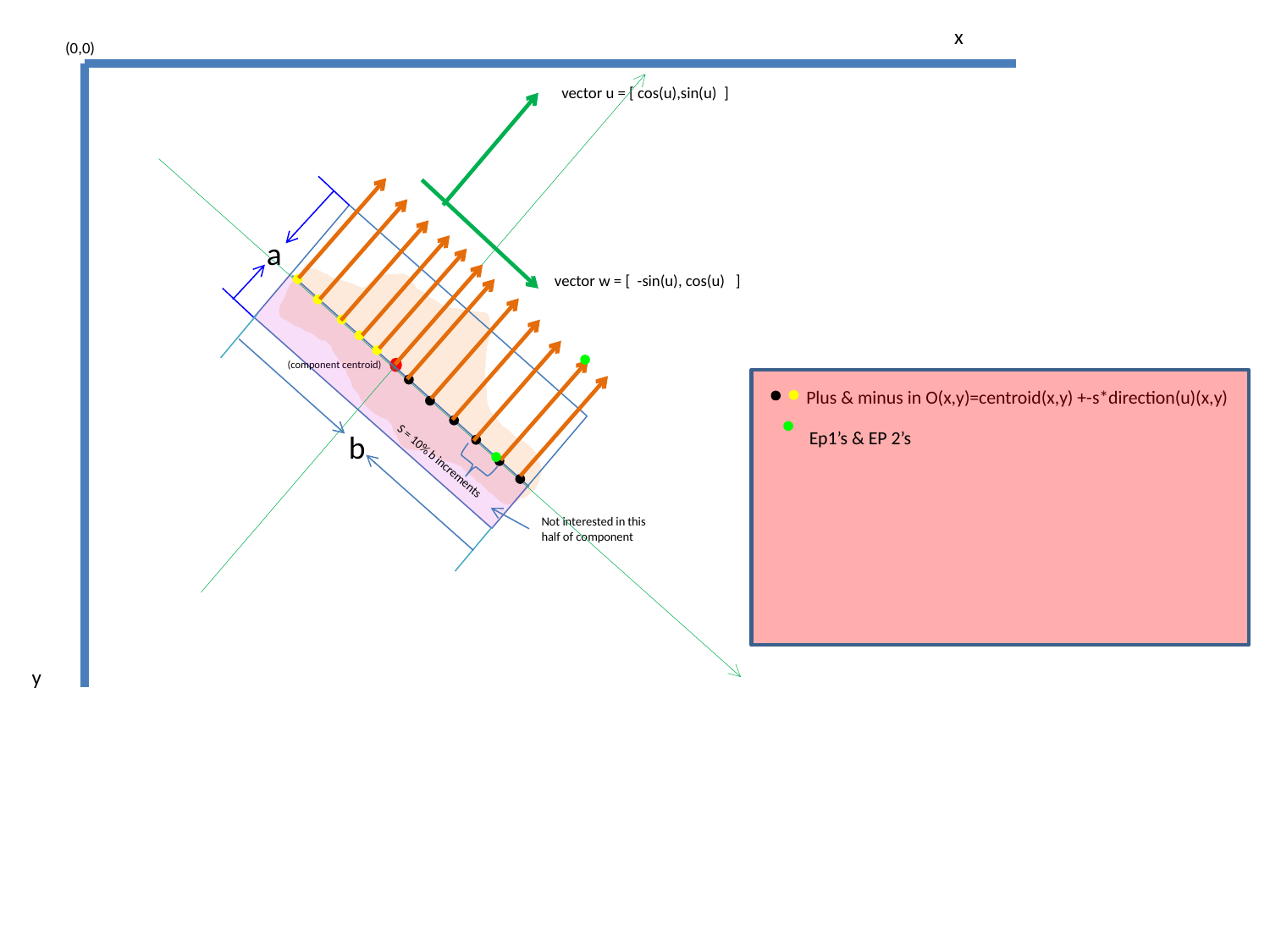

x
(0,0)
vector u = [ cos(u),sin(u)  ]
a
vector w = [  -sin(u), cos(u)   ]

(component centroid)

Plus & minus in O(x,y)=centroid(x,y) +-s*direction(u)(x,y)

Ep1’s & EP 2’s
b

S = 10% b increments

Not interested in this half of component
y